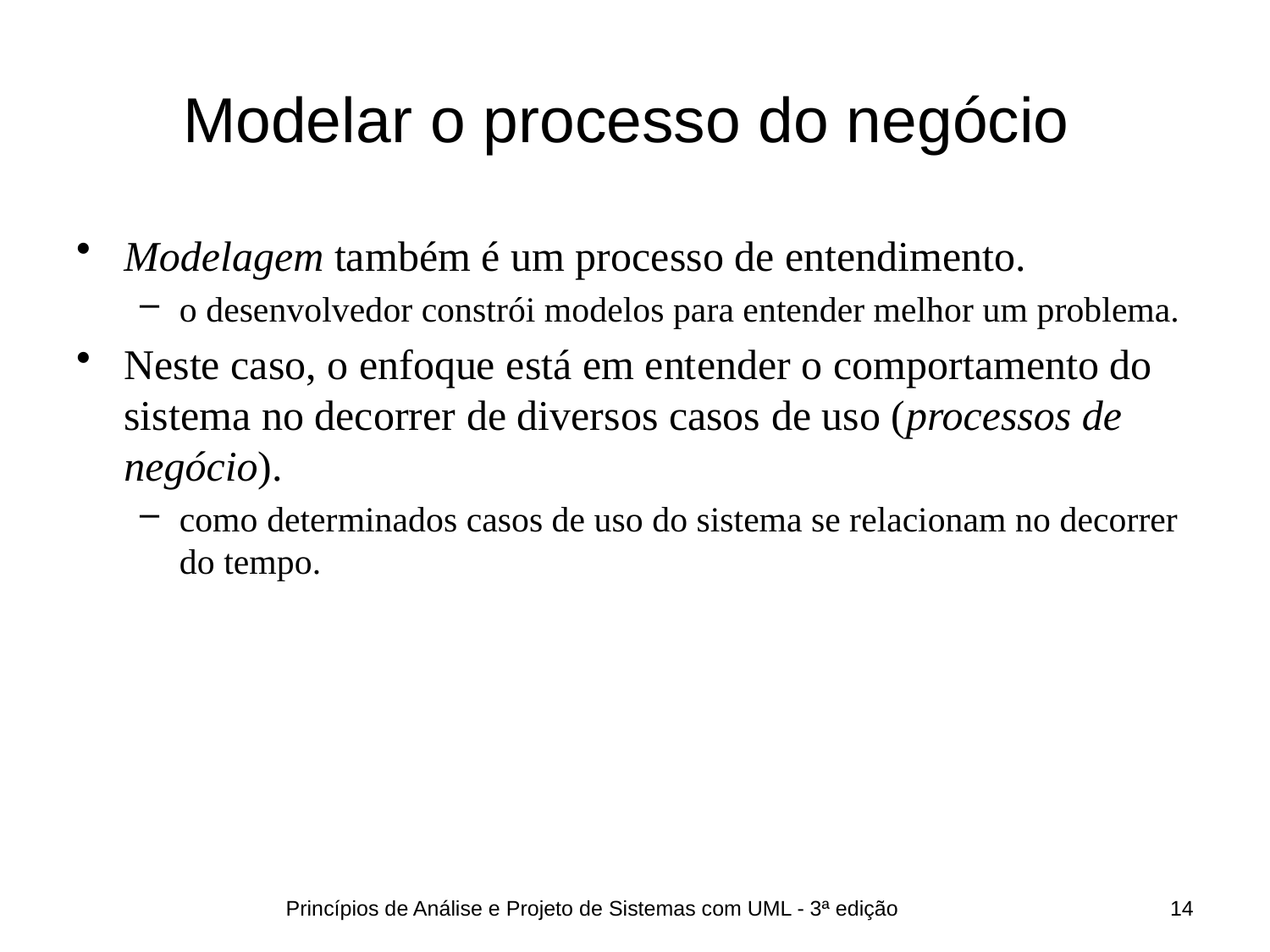

# Modelar o processo do negócio
Modelagem também é um processo de entendimento.
o desenvolvedor constrói modelos para entender melhor um problema.
Neste caso, o enfoque está em entender o comportamento do sistema no decorrer de diversos casos de uso (processos de negócio).
como determinados casos de uso do sistema se relacionam no decorrer do tempo.
Princípios de Análise e Projeto de Sistemas com UML - 3ª edição
14